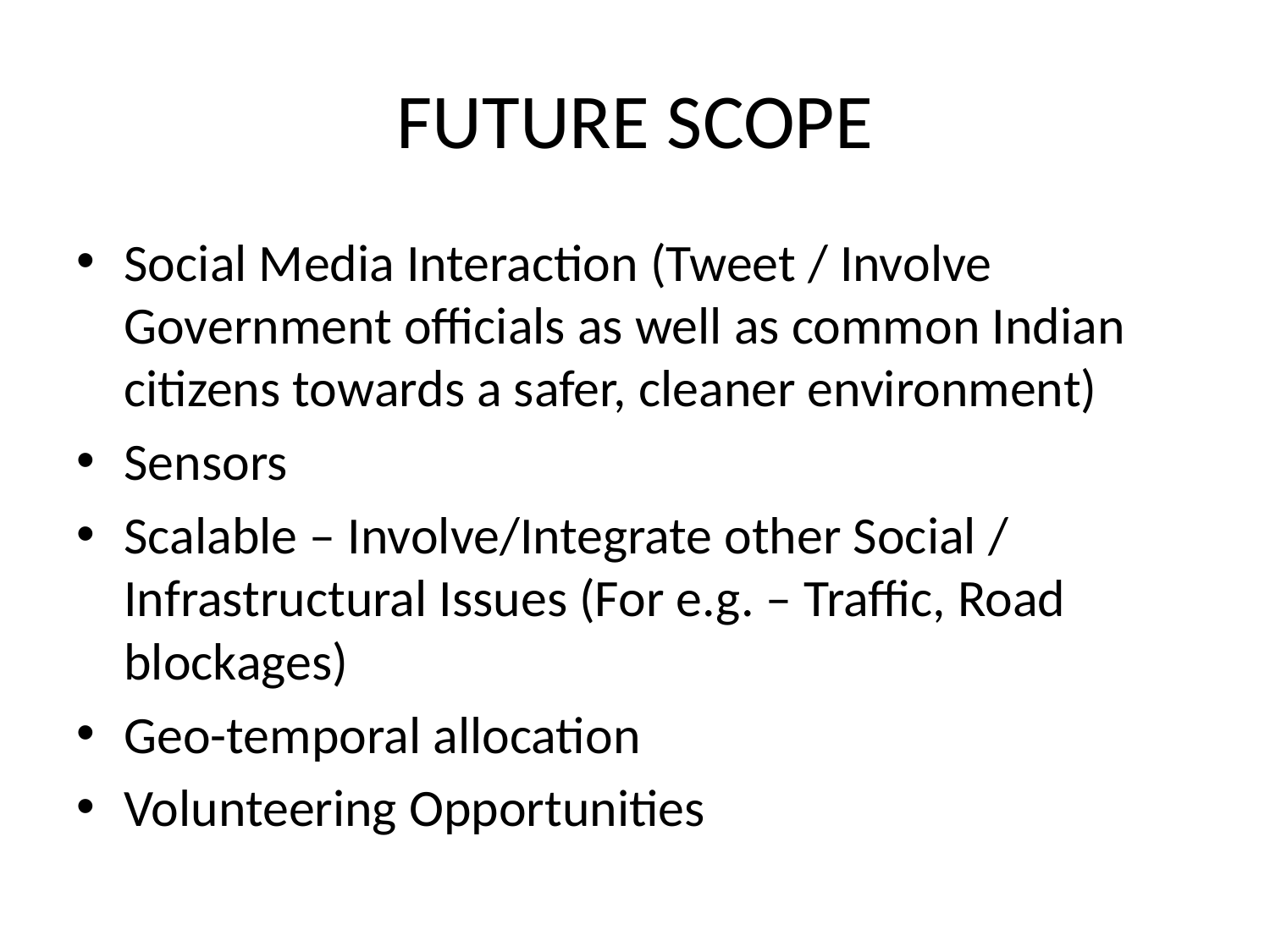

# FUTURE SCOPE
Social Media Interaction (Tweet / Involve Government officials as well as common Indian citizens towards a safer, cleaner environment)
Sensors
Scalable – Involve/Integrate other Social / Infrastructural Issues (For e.g. – Traffic, Road blockages)
Geo-temporal allocation
Volunteering Opportunities